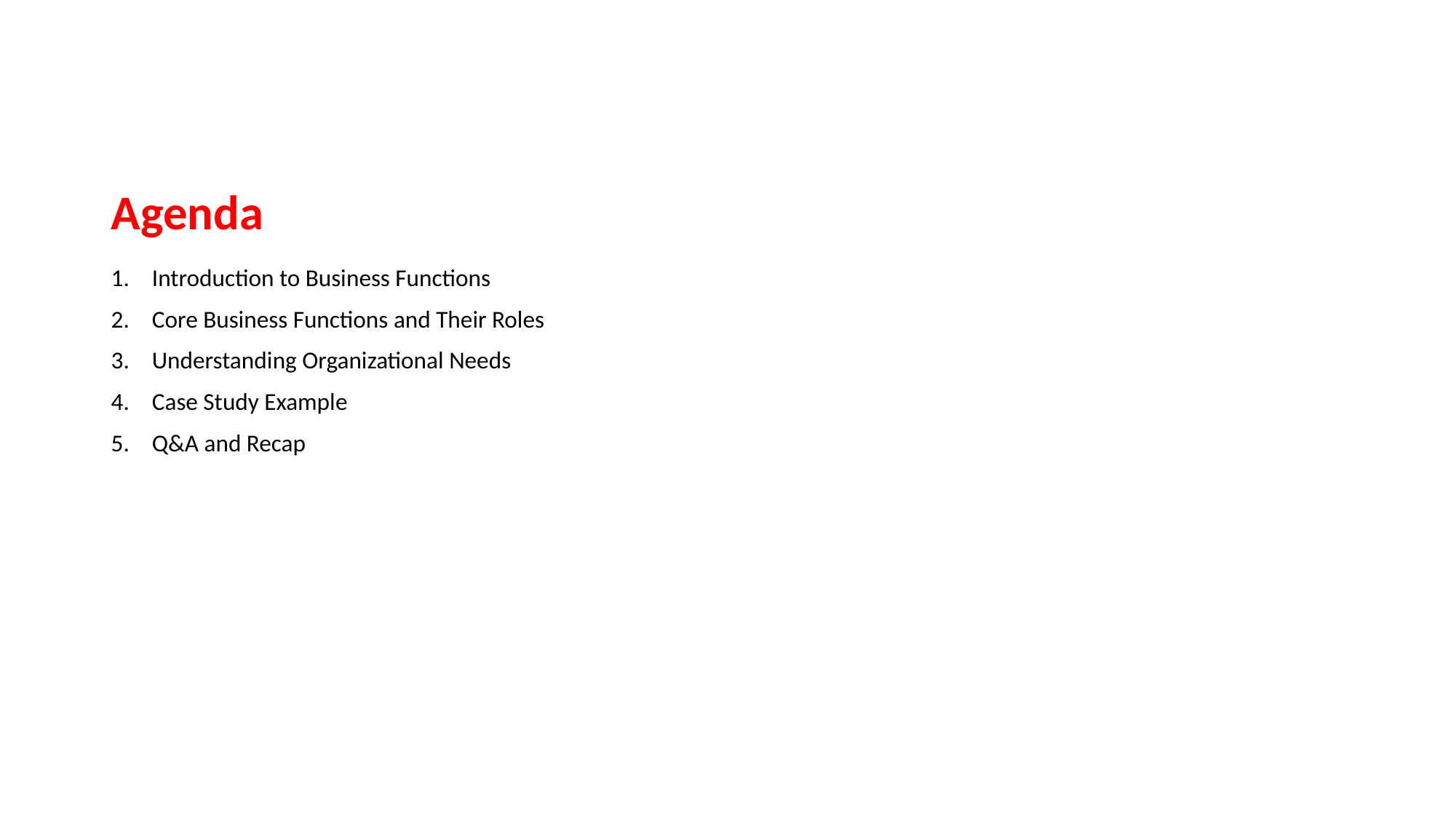

# Agenda
Introduction to Business Functions
Core Business Functions and Their Roles
Understanding Organizational Needs
Case Study Example
Q&A and Recap